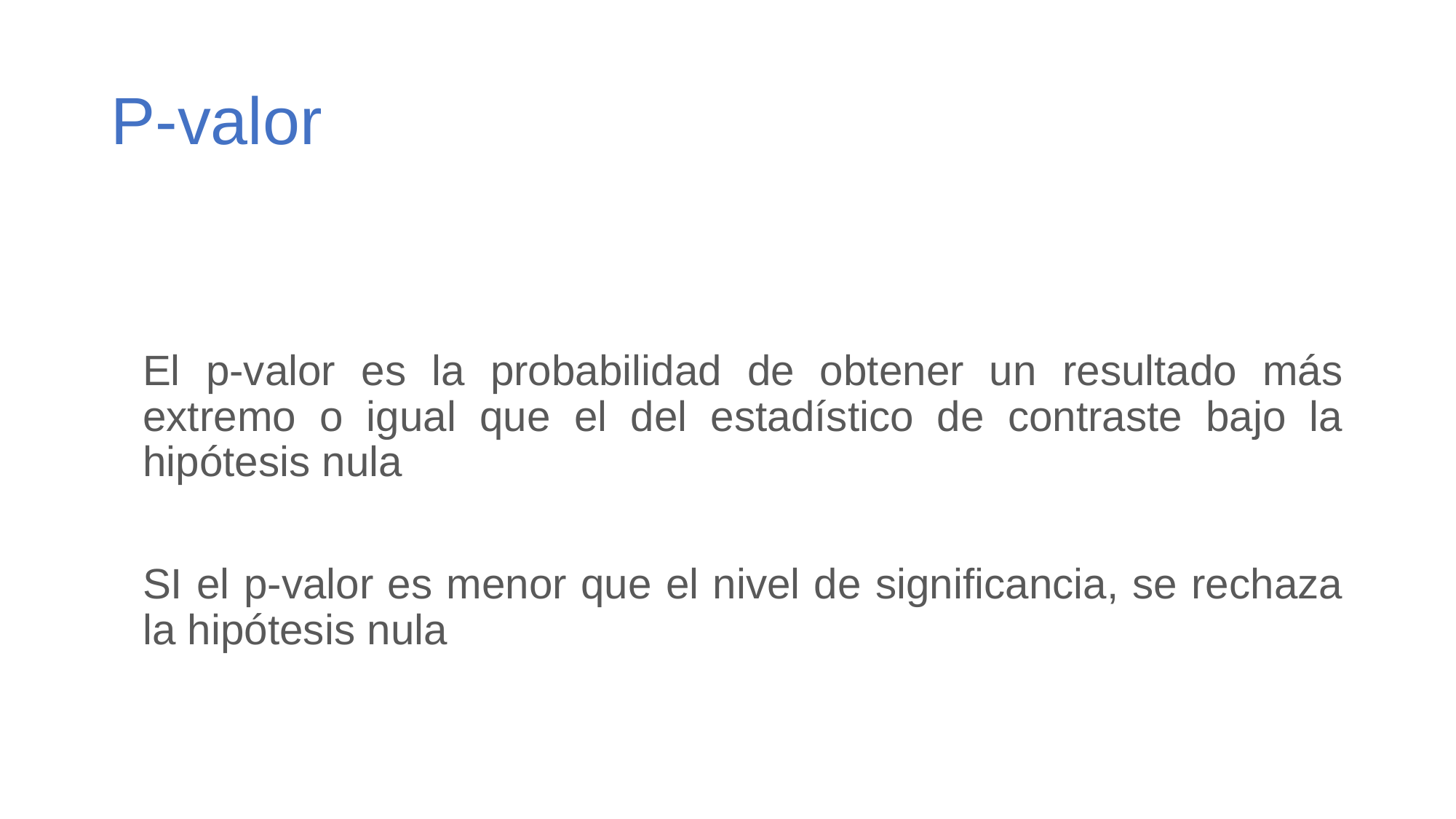

# P-valor
El p-valor es la probabilidad de obtener un resultado más extremo o igual que el del estadístico de contraste bajo la hipótesis nula

SI el p-valor es menor que el nivel de significancia, se rechaza la hipótesis nula